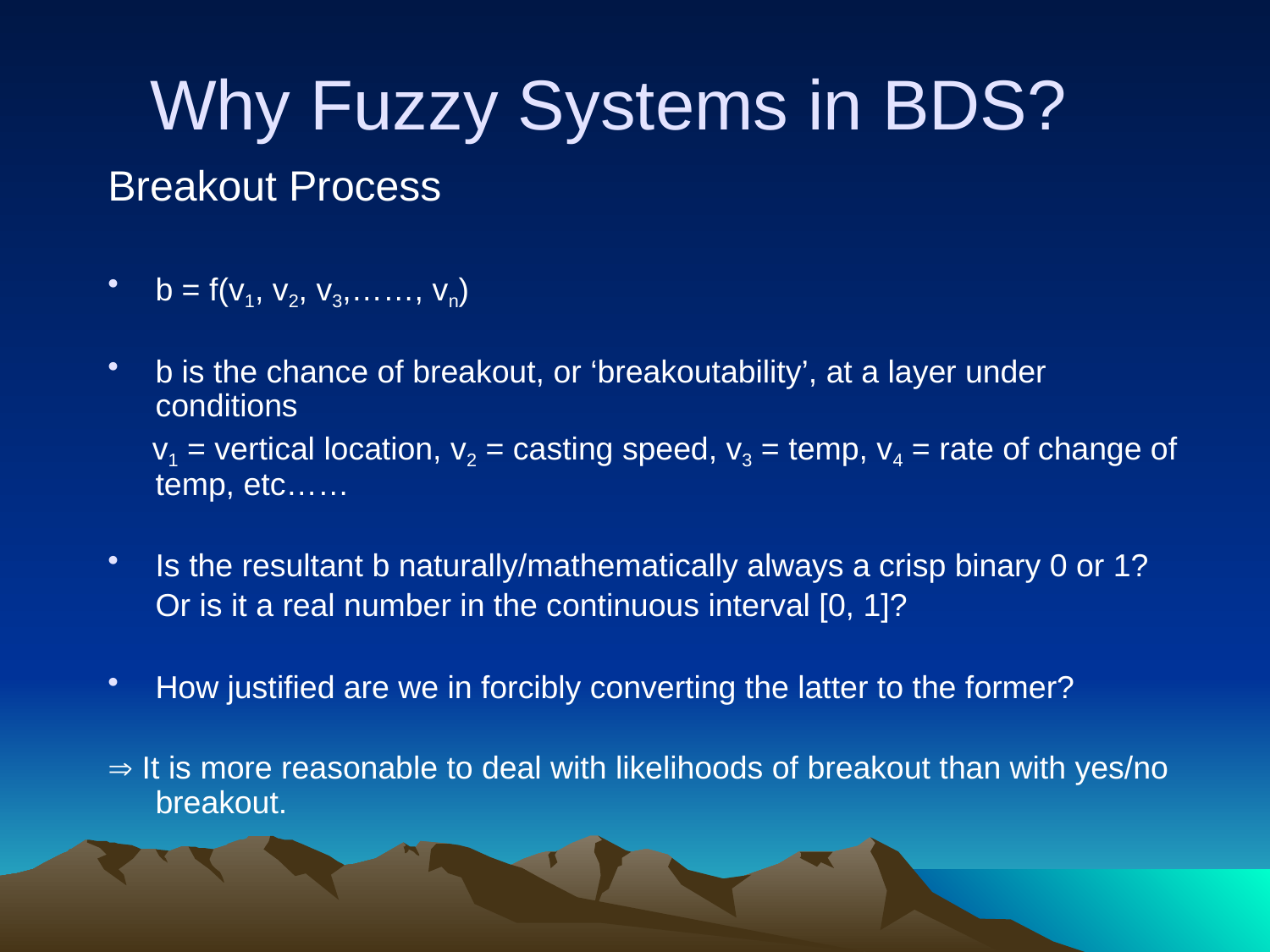

Why Fuzzy Systems in BDS?
Breakout Process

b = f(v1, v2, v3,……, vn)

b is the chance of breakout, or ‘breakoutability’, at a layer under conditions
     v1 = vertical location, v2 = casting speed, v3 = temp, v4 = rate of change of temp, etc……

Is the resultant b naturally/mathematically always a crisp binary 0 or 1?
	Or is it a real number in the continuous interval [0, 1]?

How justified are we in forcibly converting the latter to the former?

⇒ It is more reasonable to deal with likelihoods of breakout than with yes/no breakout.